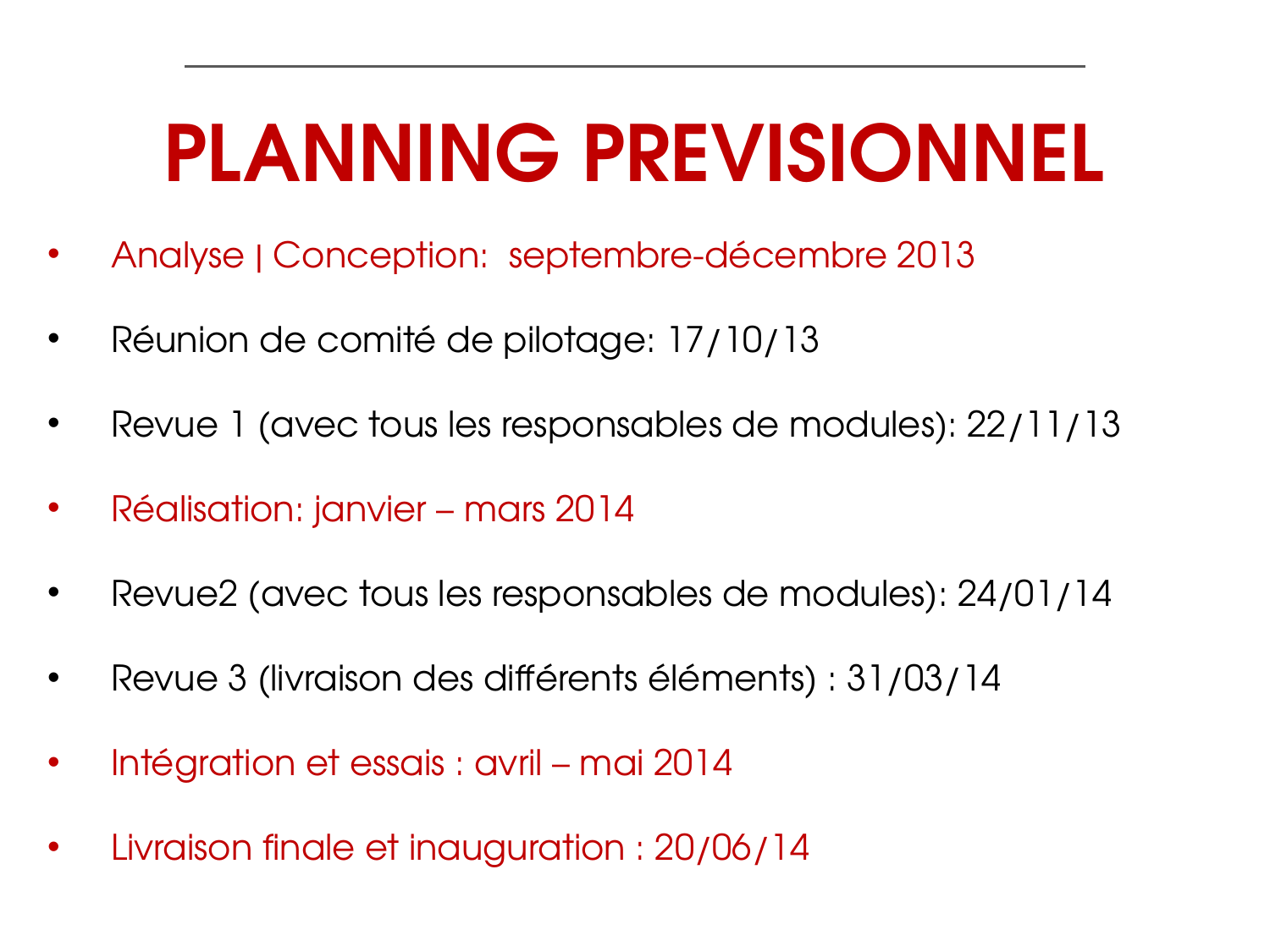

# PLANNING PREVISIONNEL
Analyse | Conception:  septembre-décembre 2013

Réunion de comité de pilotage: 17/10/13

Revue 1 (avec tous les responsables de modules): 22/11/13

Réalisation: janvier – mars 2014

Revue2 (avec tous les responsables de modules): 24/01/14

Revue 3 (livraison des différents éléments) : 31/03/14

Intégration et essais : avril – mai 2014

Livraison finale et inauguration : 20/06/14